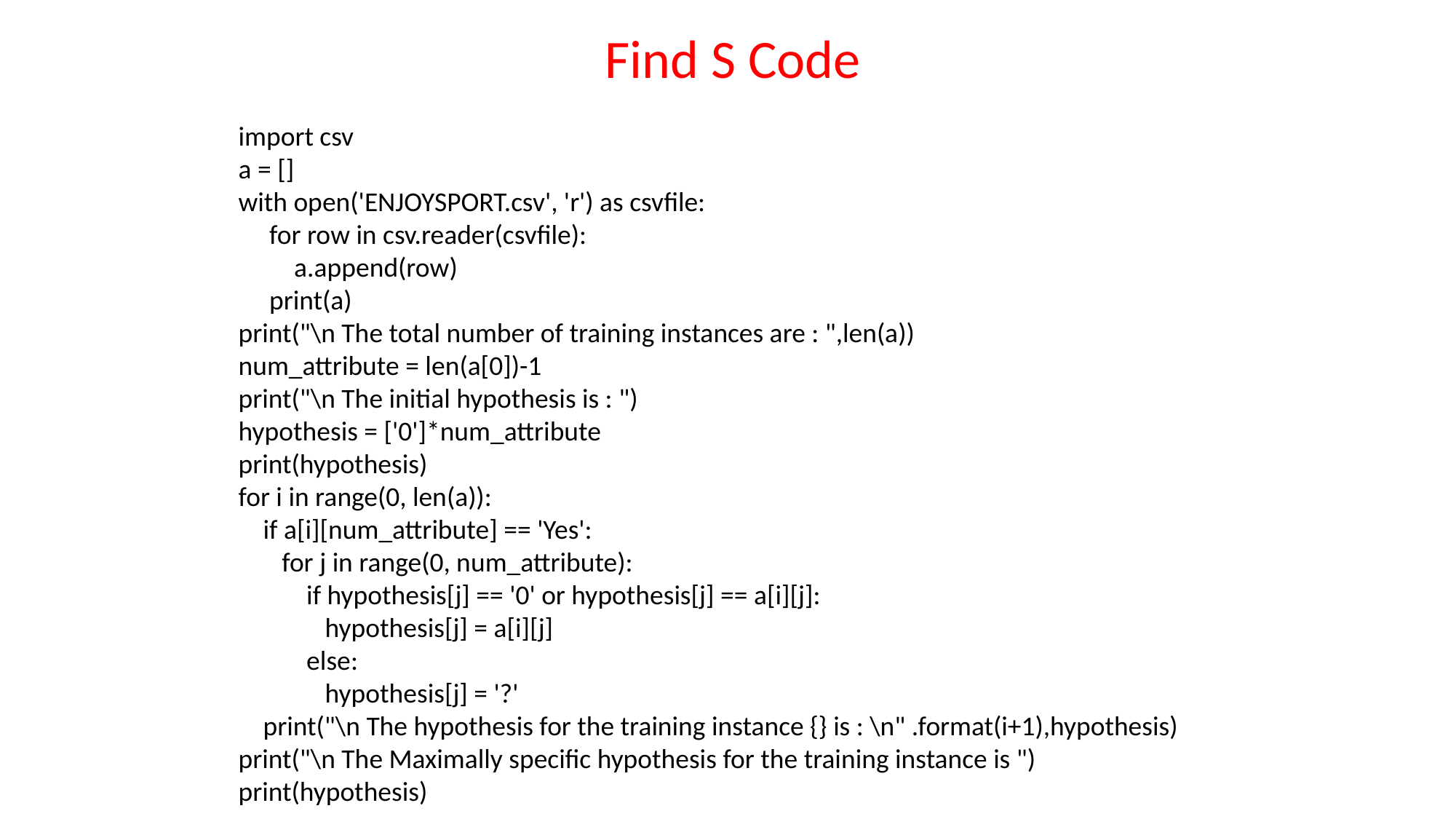

# Find S Code
import csv
a = []
with open('ENJOYSPORT.csv', 'r') as csvfile:
     for row in csv.reader(csvfile):
         a.append(row)
     print(a)
print("\n The total number of training instances are : ",len(a))
num_attribute = len(a[0])-1
print("\n The initial hypothesis is : ")
hypothesis = ['0']*num_attribute
print(hypothesis)
for i in range(0, len(a)):
    if a[i][num_attribute] == 'Yes':
       for j in range(0, num_attribute):
           if hypothesis[j] == '0' or hypothesis[j] == a[i][j]:
              hypothesis[j] = a[i][j]
           else:
              hypothesis[j] = '?'
    print("\n The hypothesis for the training instance {} is : \n" .format(i+1),hypothesis)
print("\n The Maximally specific hypothesis for the training instance is ")
print(hypothesis)